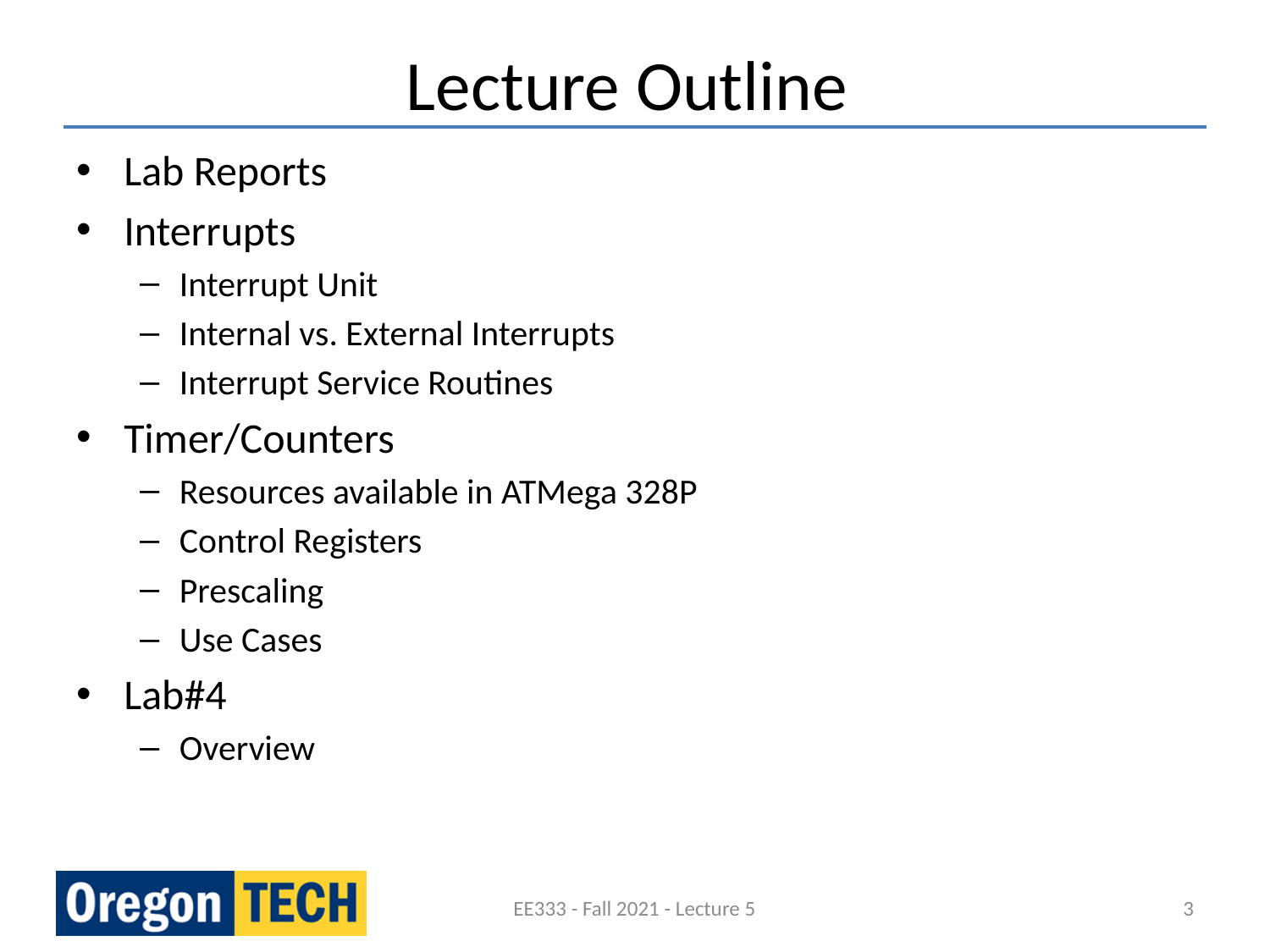

# Lecture Outline
Lab Reports
Interrupts
Interrupt Unit
Internal vs. External Interrupts
Interrupt Service Routines
Timer/Counters
Resources available in ATMega 328P
Control Registers
Prescaling
Use Cases
Lab#4
Overview

EE333 - Fall 2021 - Lecture 5
3